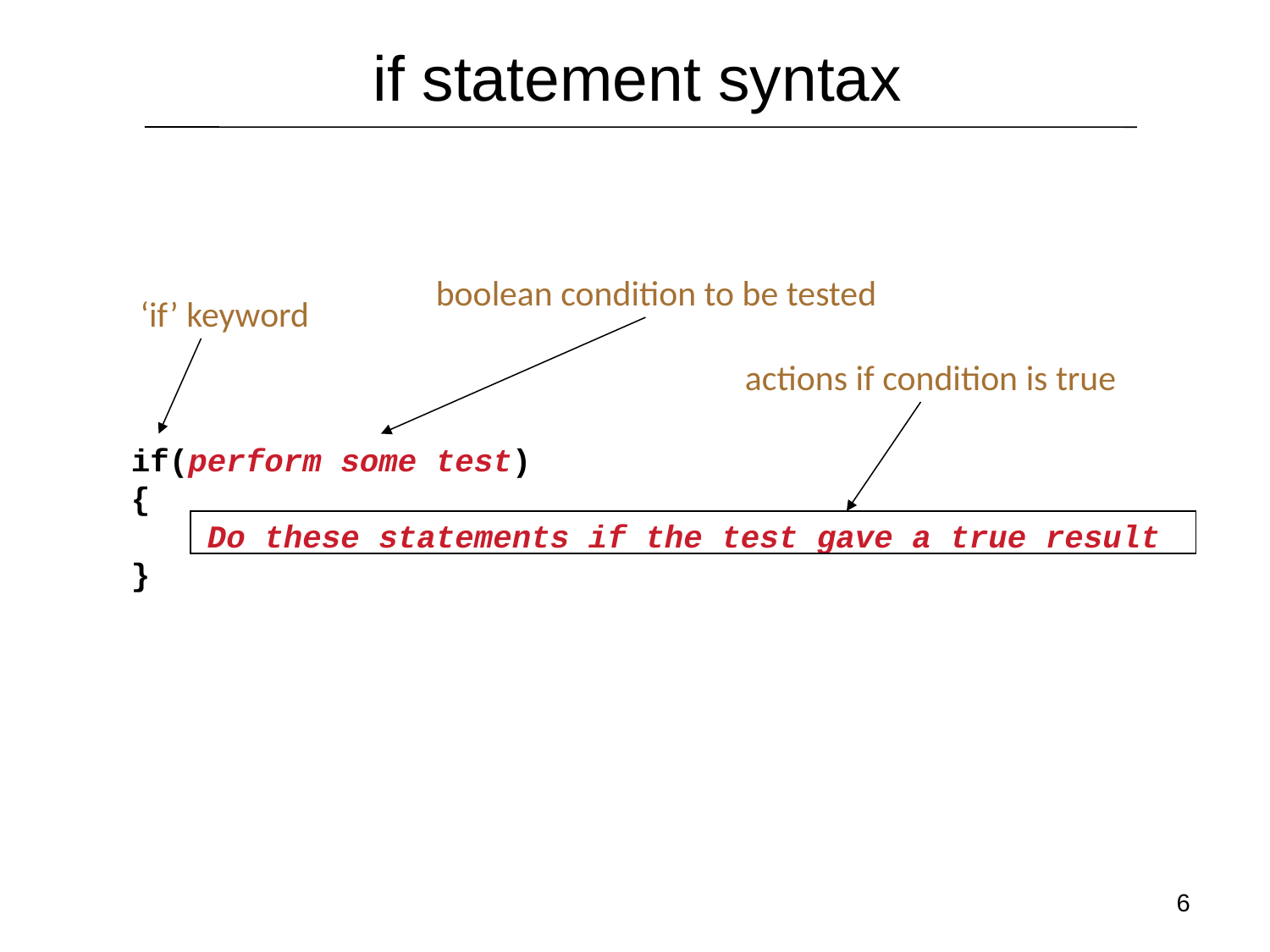

# if statement syntax
boolean condition to be tested
‘if’ keyword

actions if condition is true

if(perform some test)
{
    Do these statements if the test gave a true result
}

6